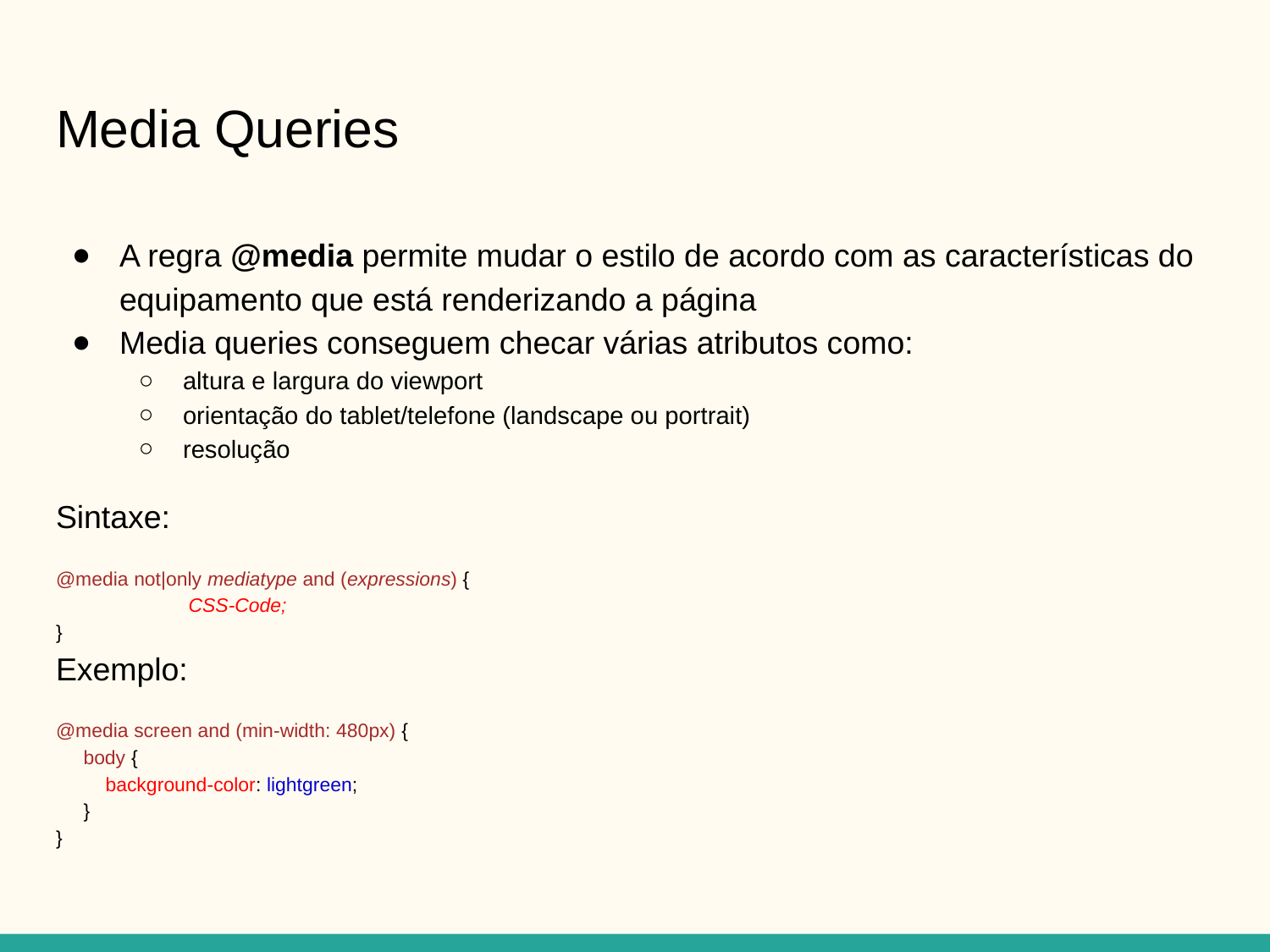

# Media Queries
A regra @media permite mudar o estilo de acordo com as características do equipamento que está renderizando a página
Media queries conseguem checar várias atributos como:
altura e largura do viewport
orientação do tablet/telefone (landscape ou portrait)
resolução
Sintaxe:
@media not|only mediatype and (expressions) {
	 CSS-Code;
}
Exemplo:
@media screen and (min-width: 480px) {
     body {
         background-color: lightgreen;
     }
}